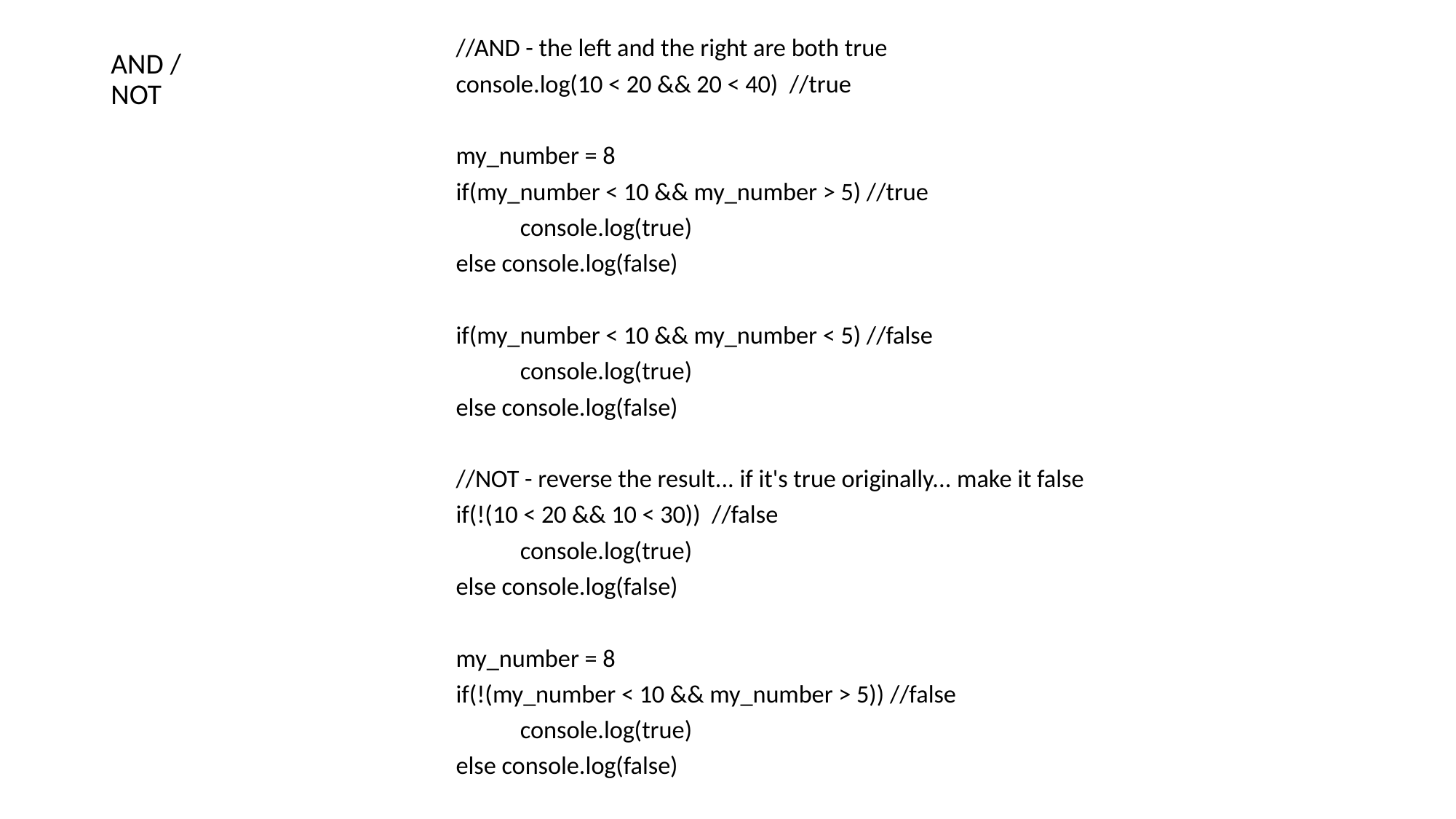

//AND - the left and the right are both true
console.log(10 < 20 && 20 < 40)  //true

my_number = 8
if(my_number < 10 && my_number > 5) //true
	console.log(true)
else console.log(false)

if(my_number < 10 && my_number < 5) //false
	console.log(true)
else console.log(false)

//NOT - reverse the result... if it's true originally... make it false
if(!(10 < 20 && 10 < 30))  //false
	console.log(true)
else console.log(false)

my_number = 8
if(!(my_number < 10 && my_number > 5)) //false
	console.log(true)
else console.log(false)
# AND / NOT